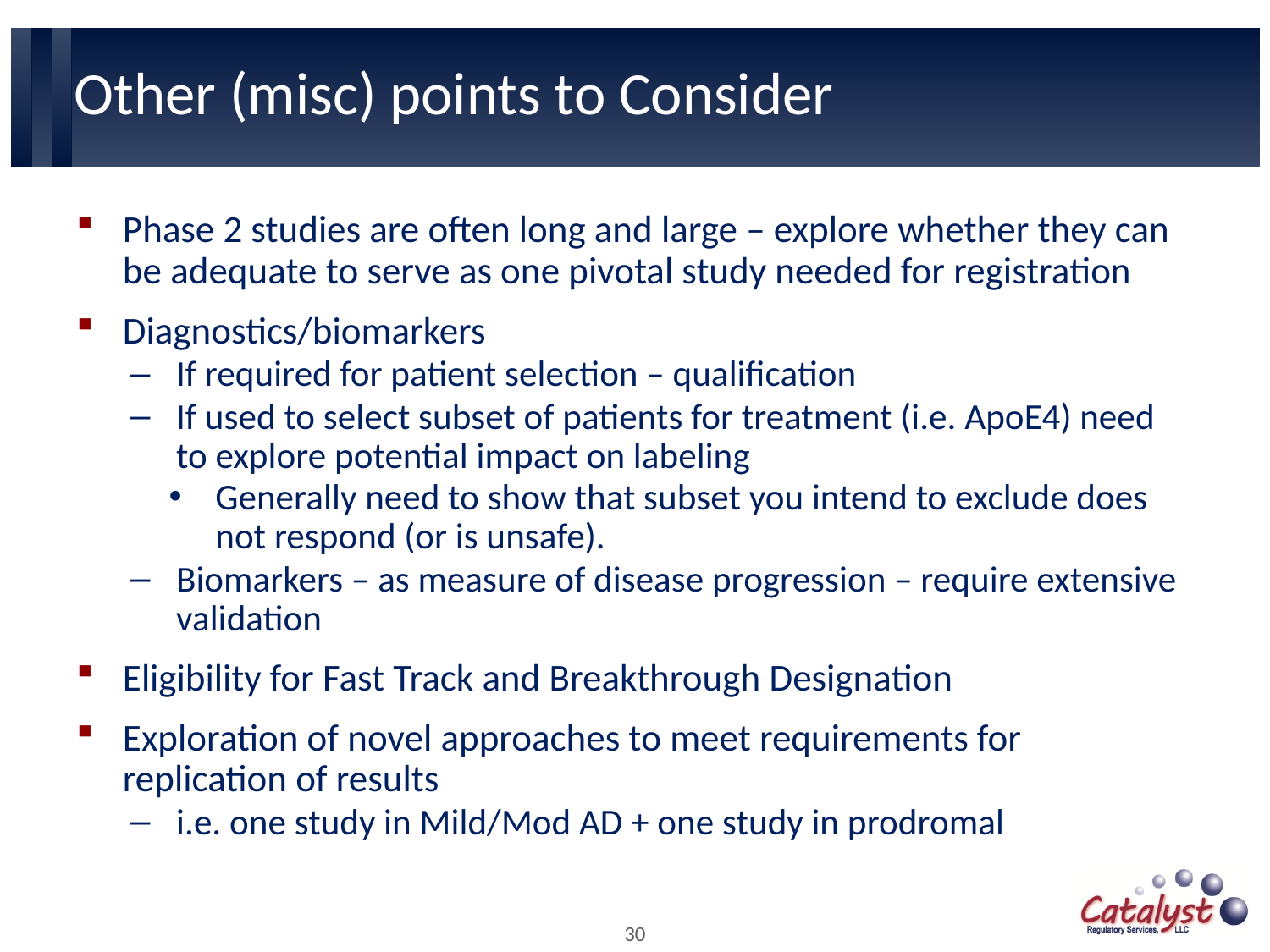

# Other (misc) points to Consider
Phase 2 studies are often long and large – explore whether they can be adequate to serve as one pivotal study needed for registration
Diagnostics/biomarkers
If required for patient selection – qualification
If used to select subset of patients for treatment (i.e. ApoE4) need to explore potential impact on labeling
Generally need to show that subset you intend to exclude does not respond (or is unsafe).
Biomarkers – as measure of disease progression – require extensive validation
Eligibility for Fast Track and Breakthrough Designation
Exploration of novel approaches to meet requirements for replication of results
i.e. one study in Mild/Mod AD + one study in prodromal